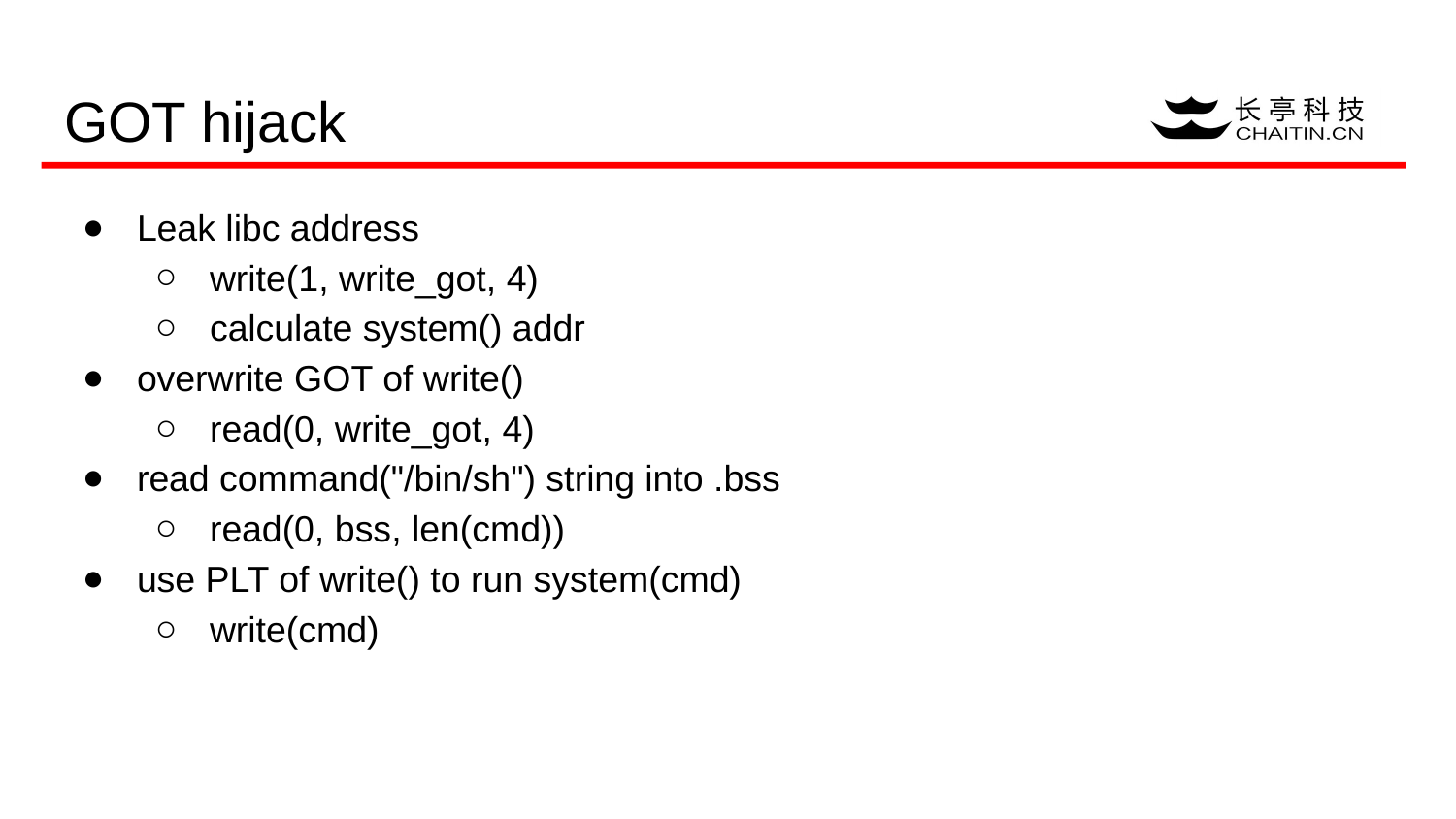

# GOT hijack
Leak libc address
write(1, write_got, 4)
calculate system() addr
overwrite GOT of write()
read(0, write_got, 4)
read command("/bin/sh") string into .bss
read(0, bss, len(cmd))
use PLT of write() to run system(cmd)
write(cmd)